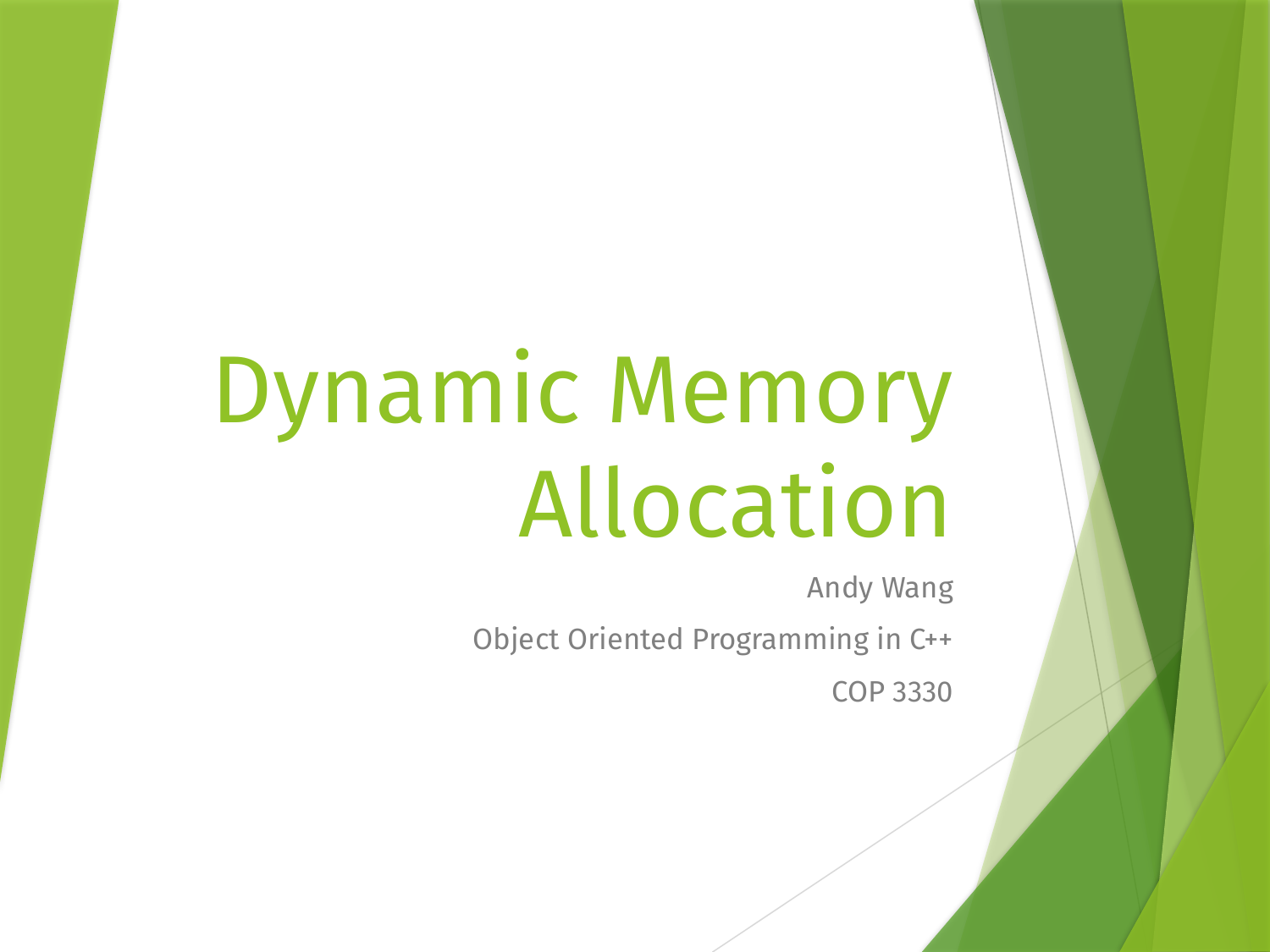

# Dynamic Memory Allocation
Andy Wang
Object Oriented Programming in C++
COP 3330